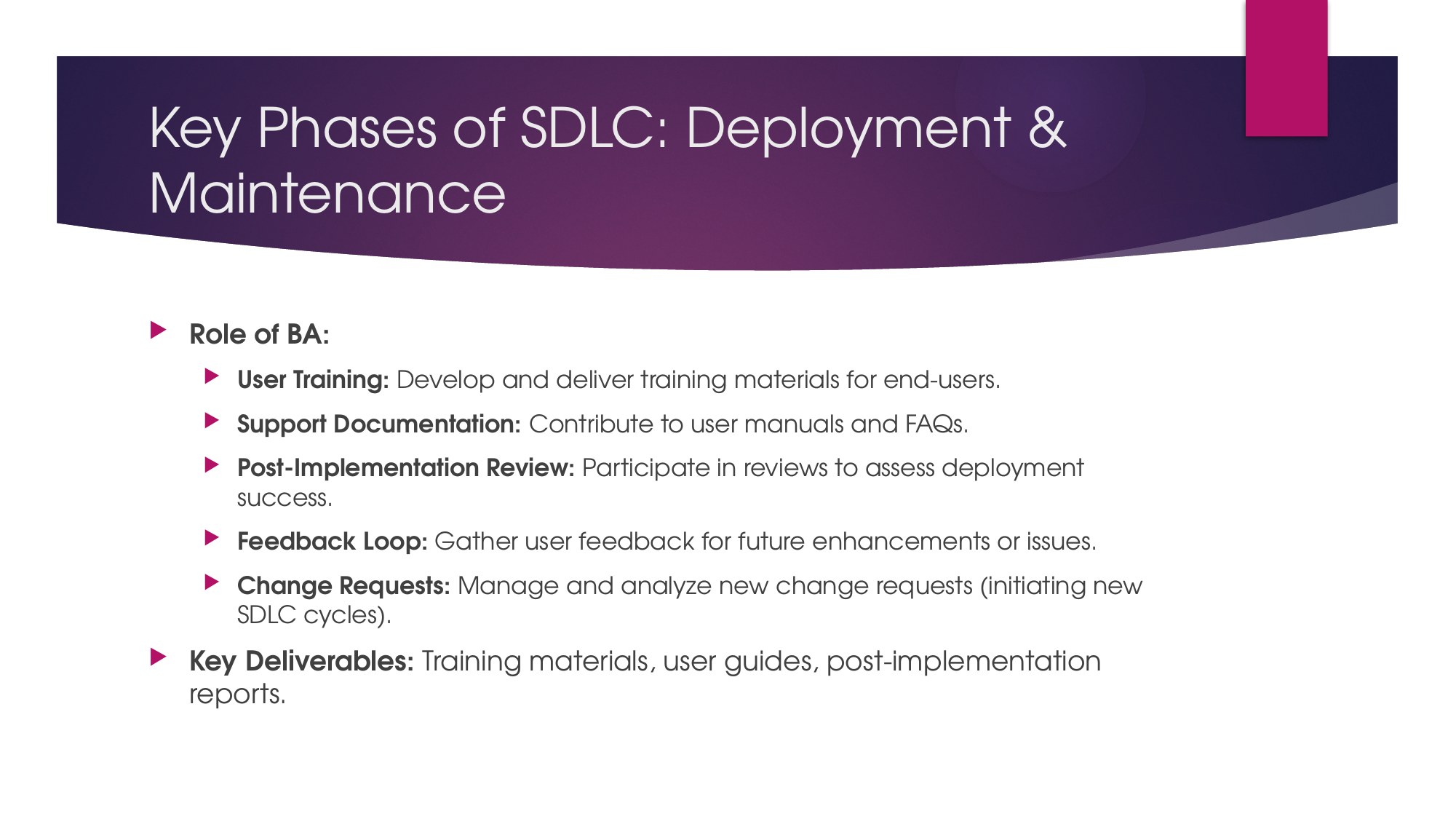

# Key Phases of SDLC: Deployment & Maintenance
Role of BA:
User Training: Develop and deliver training materials for end-users.
Support Documentation: Contribute to user manuals and FAQs.
Post-Implementation Review: Participate in reviews to assess deployment success.
Feedback Loop: Gather user feedback for future enhancements or issues.
Change Requests: Manage and analyze new change requests (initiating new SDLC cycles).
Key Deliverables: Training materials, user guides, post-implementation reports.